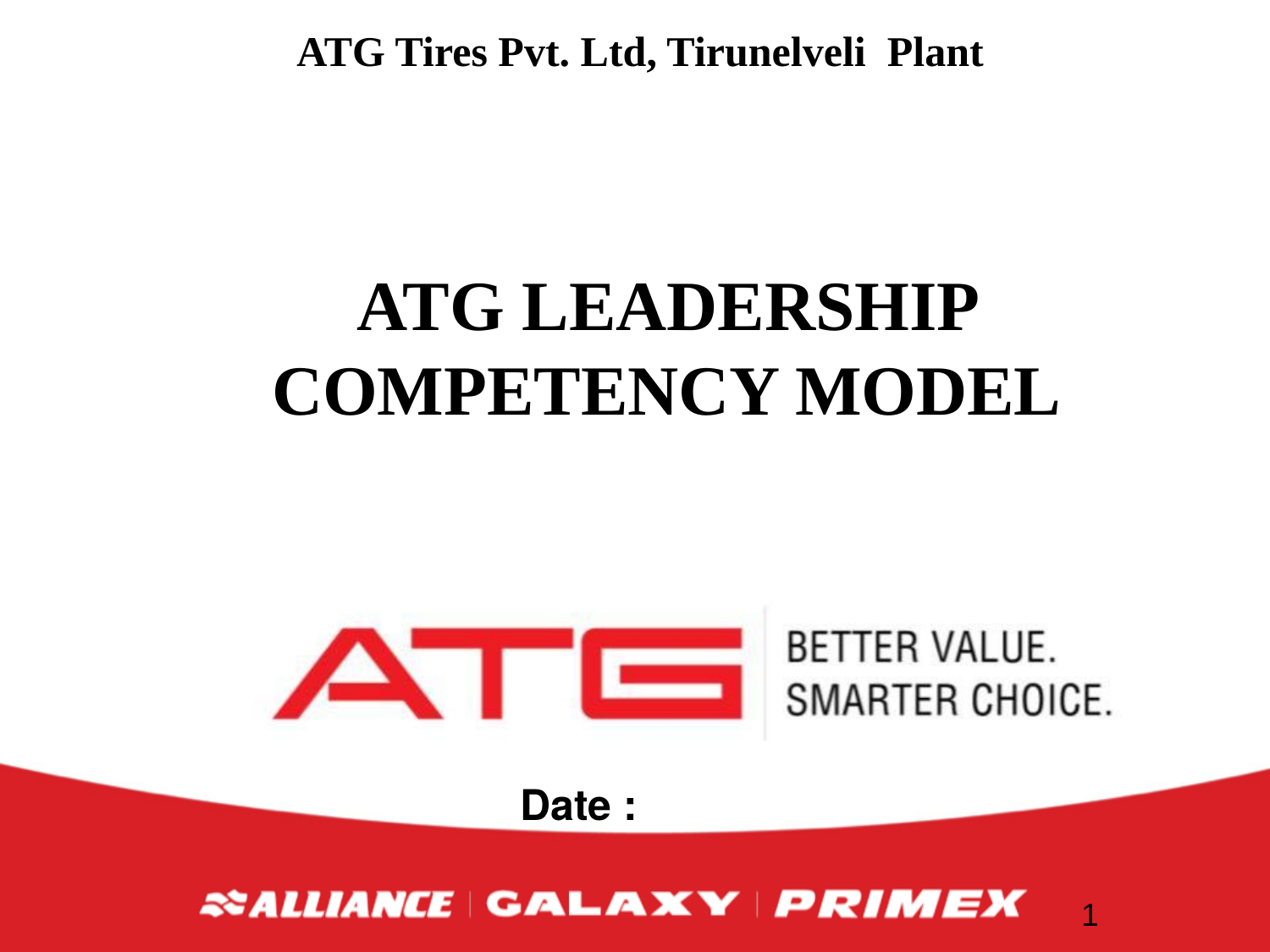

ATG Tires Pvt. Ltd, Tirunelveli  Plant

ATG LEADERSHIP COMPETENCY MODEL
Date :
1